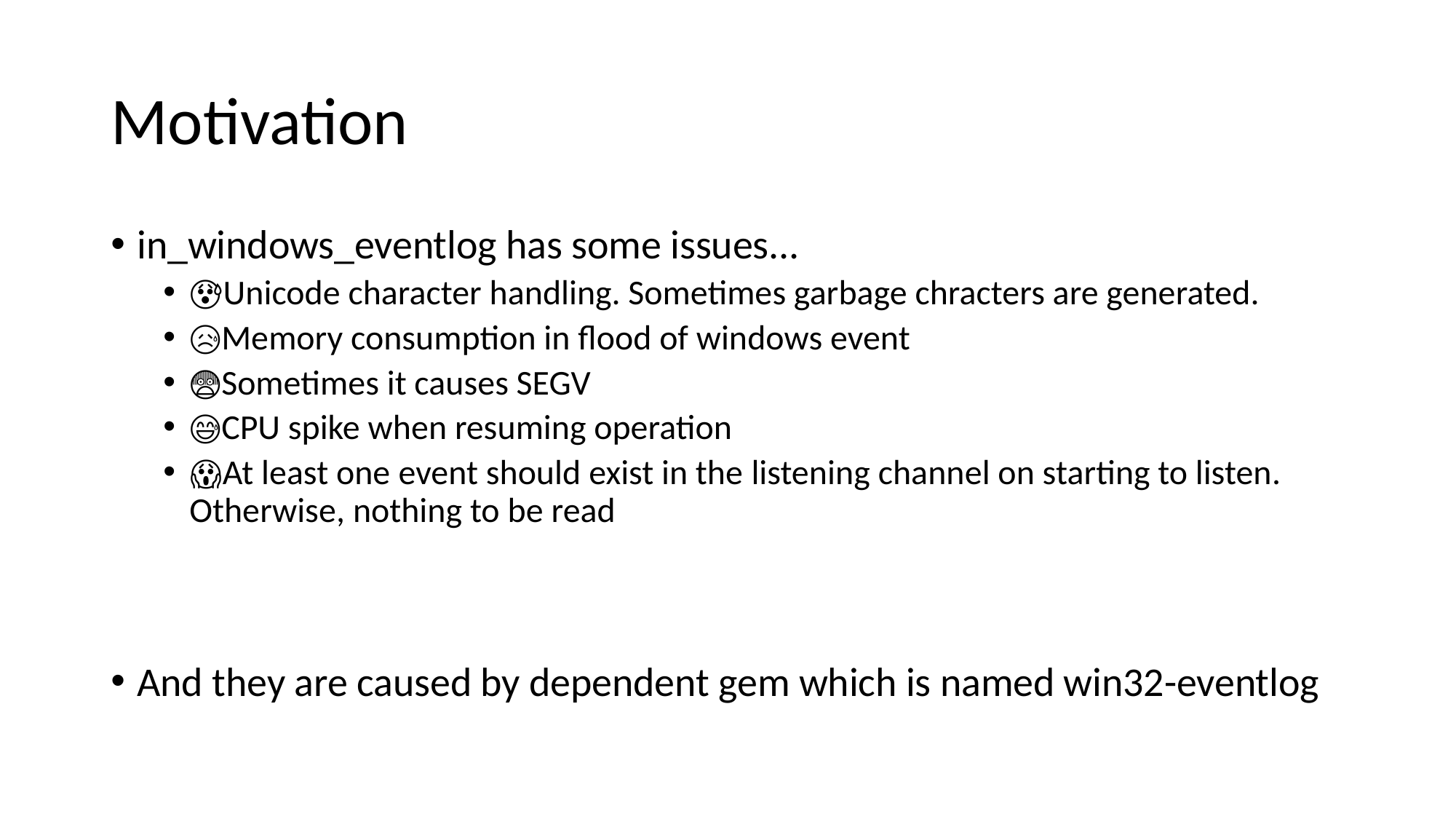

# Motivation
in_windows_eventlog has some issues...
😰Unicode character handling. Sometimes garbage chracters are generated.
😥Memory consumption in flood of windows event
😨Sometimes it causes SEGV
😅CPU spike when resuming operation
😱At least one event should exist in the listening channel on starting to listen. Otherwise, nothing to be read

And they are caused by dependent gem which is named win32-eventlog